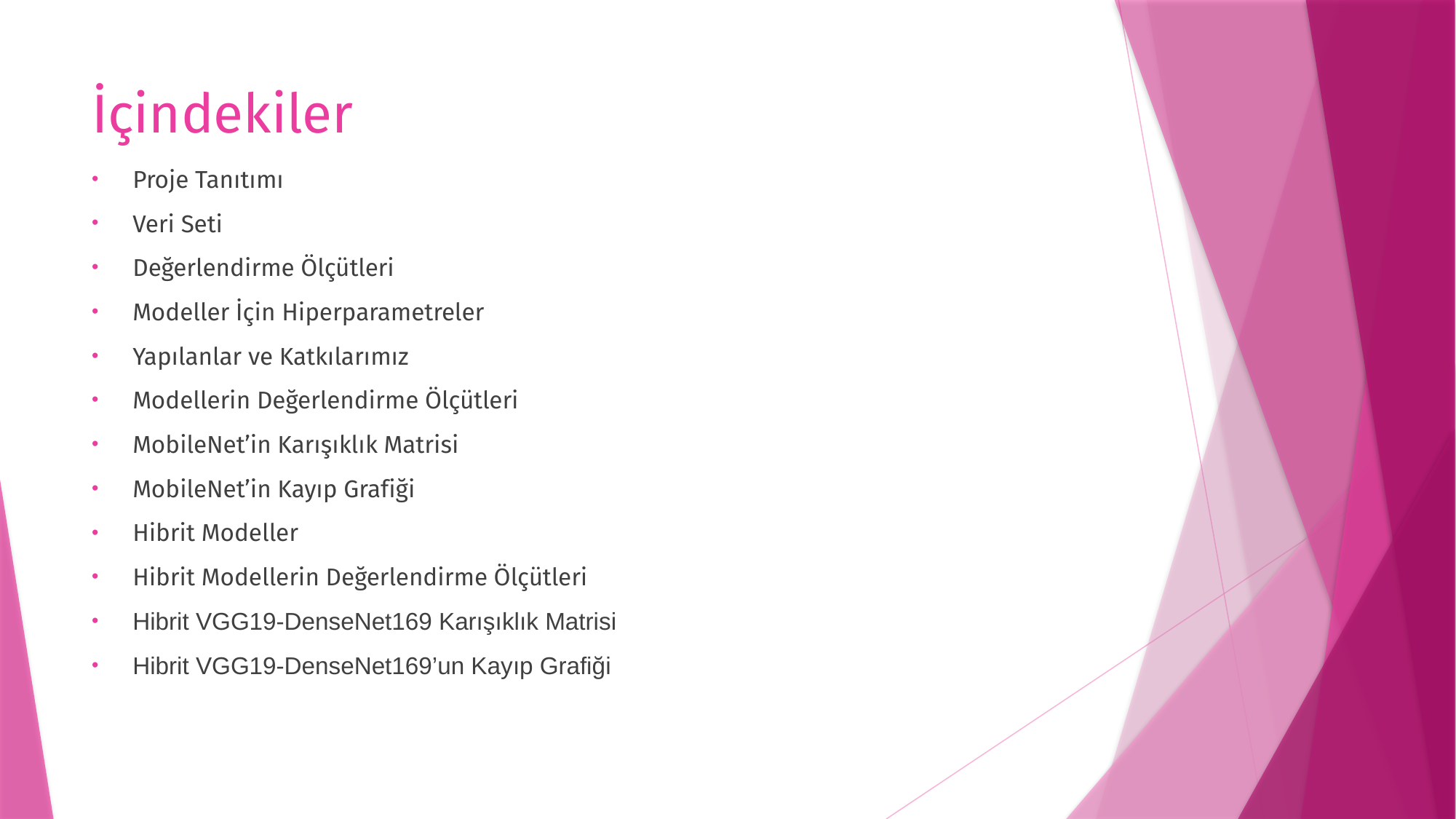

# İçindekiler
Proje Tanıtımı
Veri Seti
Değerlendirme Ölçütleri
Modeller İçin Hiperparametreler
Yapılanlar ve Katkılarımız
Modellerin Değerlendirme Ölçütleri
MobileNet’in Karışıklık Matrisi
MobileNet’in Kayıp Grafiği
Hibrit Modeller
Hibrit Modellerin Değerlendirme Ölçütleri
Hibrit VGG19-DenseNet169 Karışıklık Matrisi
Hibrit VGG19-DenseNet169’un Kayıp Grafiği